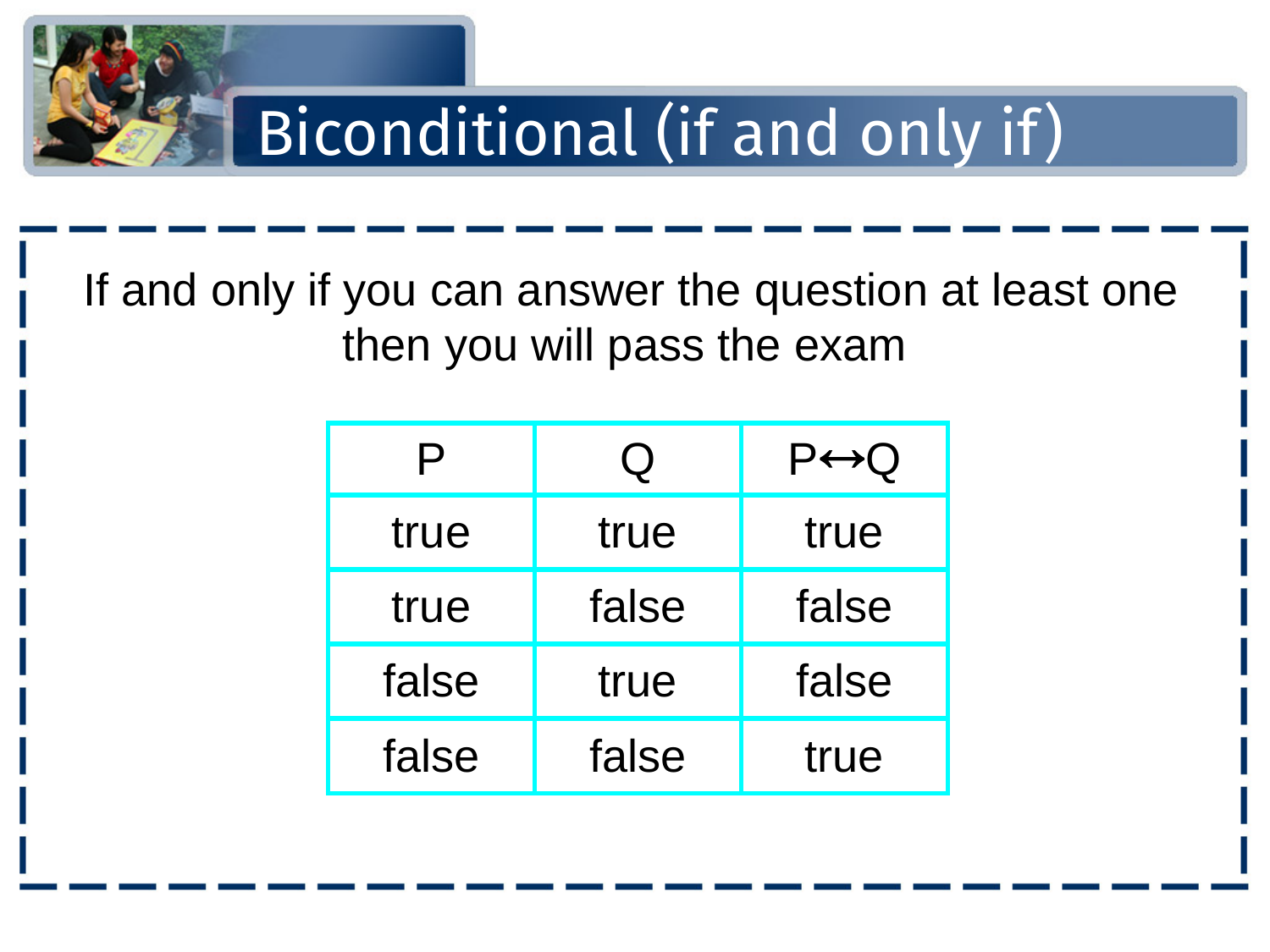

# Biconditional (if and only if)
If and only if you can answer the question at least one then you will pass the exam
| P | Q | P↔Q |
| --- | --- | --- |
| true | true | true |
| true | false | false |
| false | true | false |
| false | false | true |